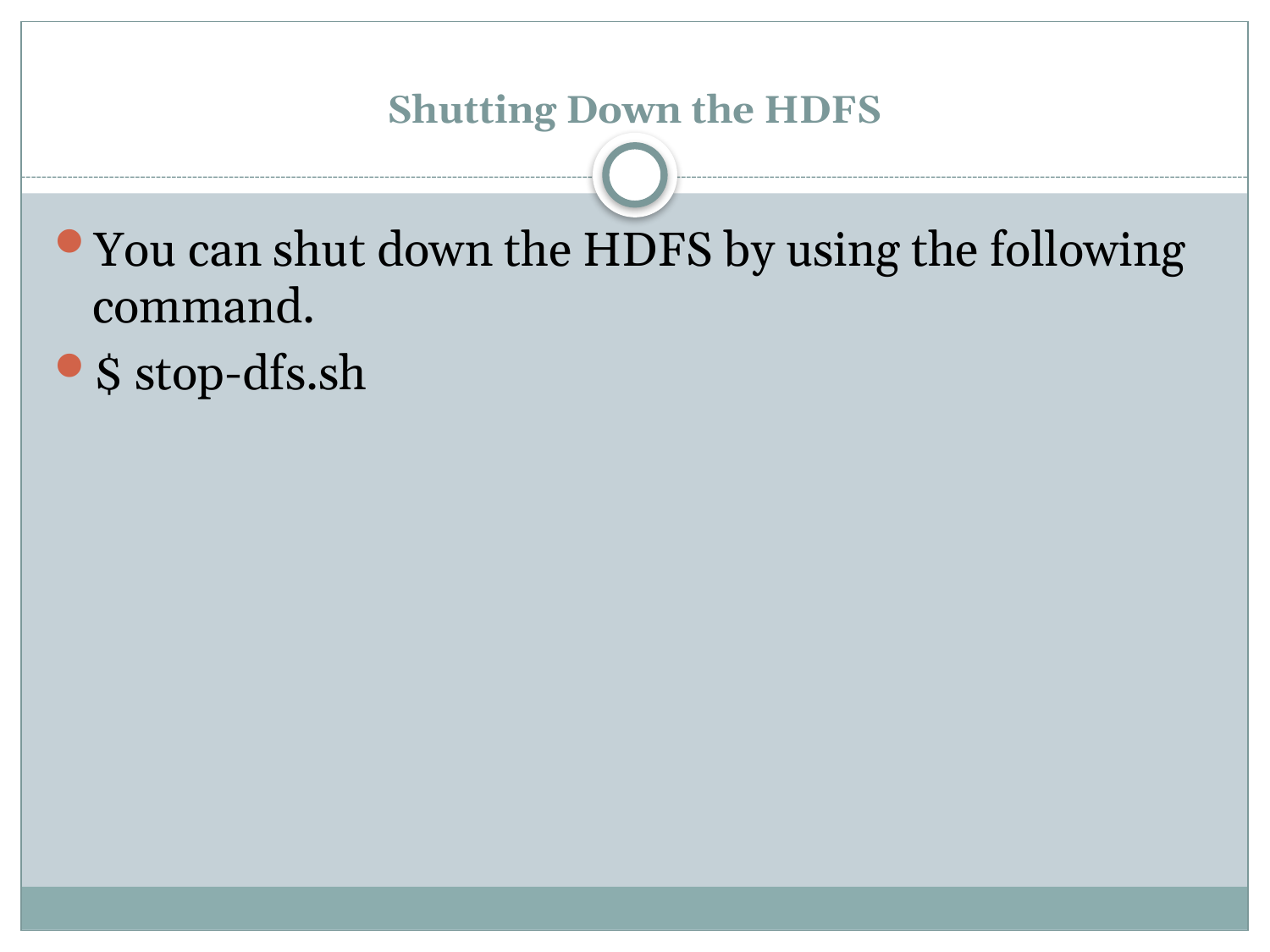

# Shutting Down the HDFS
You can shut down the HDFS by using the following command.
$ stop-dfs.sh